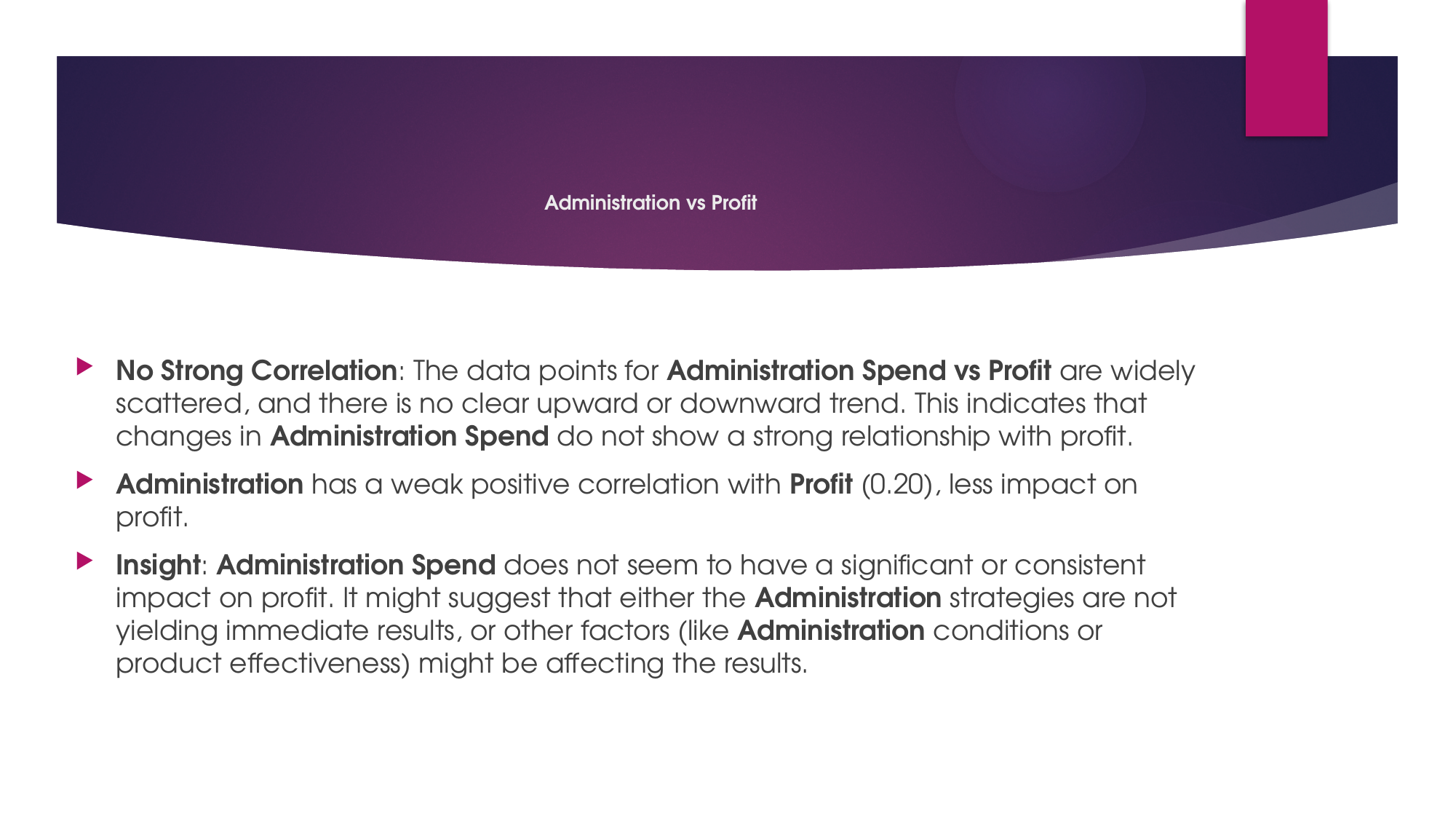

# Administration vs Profit

No Strong Correlation: The data points for Administration Spend vs Profit are widely scattered, and there is no clear upward or downward trend. This indicates that changes in Administration Spend do not show a strong relationship with profit.
Administration has a weak positive correlation with Profit (0.20), less impact on profit.
Insight: Administration Spend does not seem to have a significant or consistent impact on profit. It might suggest that either the Administration strategies are not yielding immediate results, or other factors (like Administration conditions or product effectiveness) might be affecting the results.